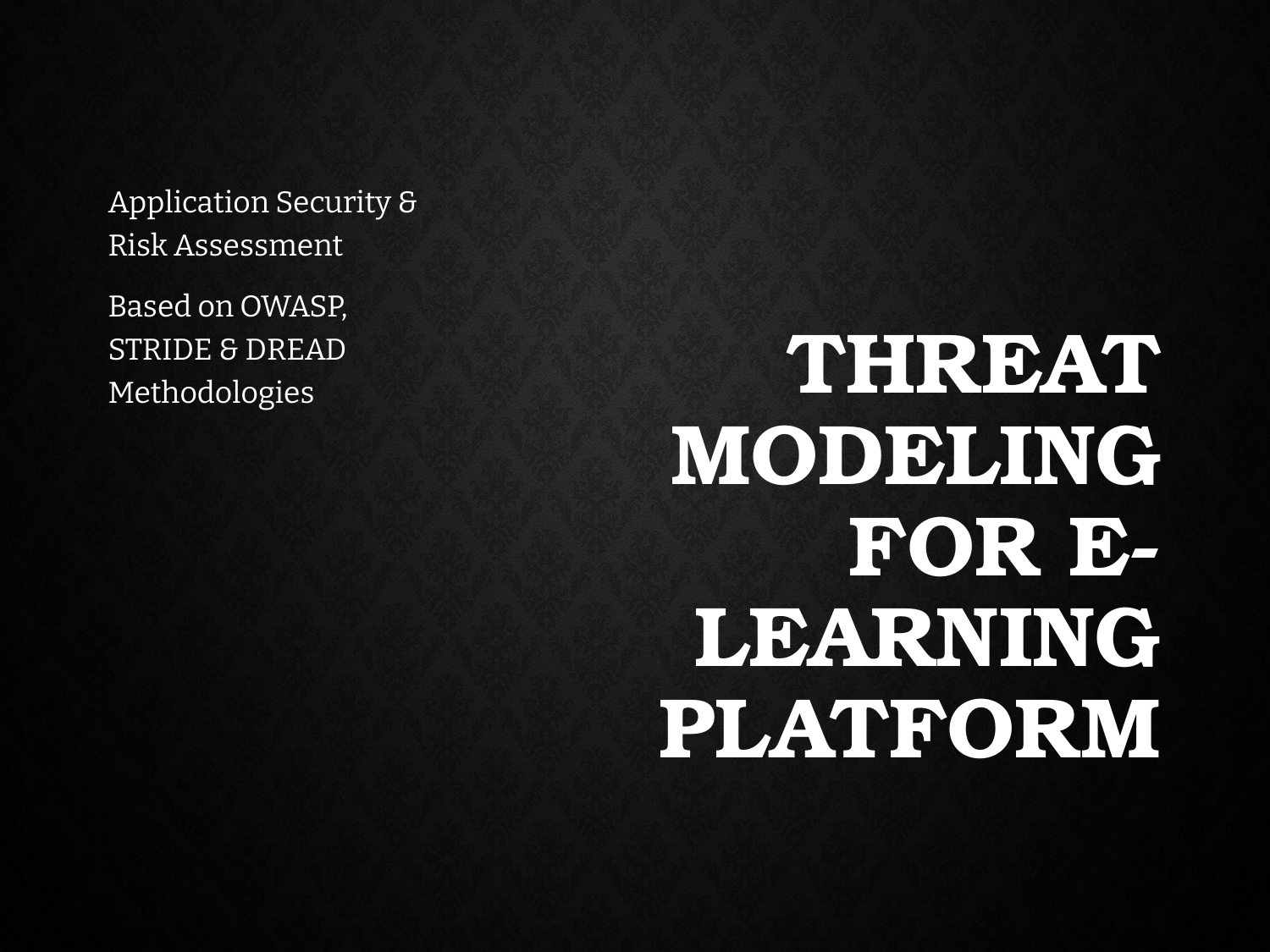

Application Security & Risk Assessment
Based on OWASP, STRIDE & DREAD Methodologies
# Threat Modeling for E-Learning Platform